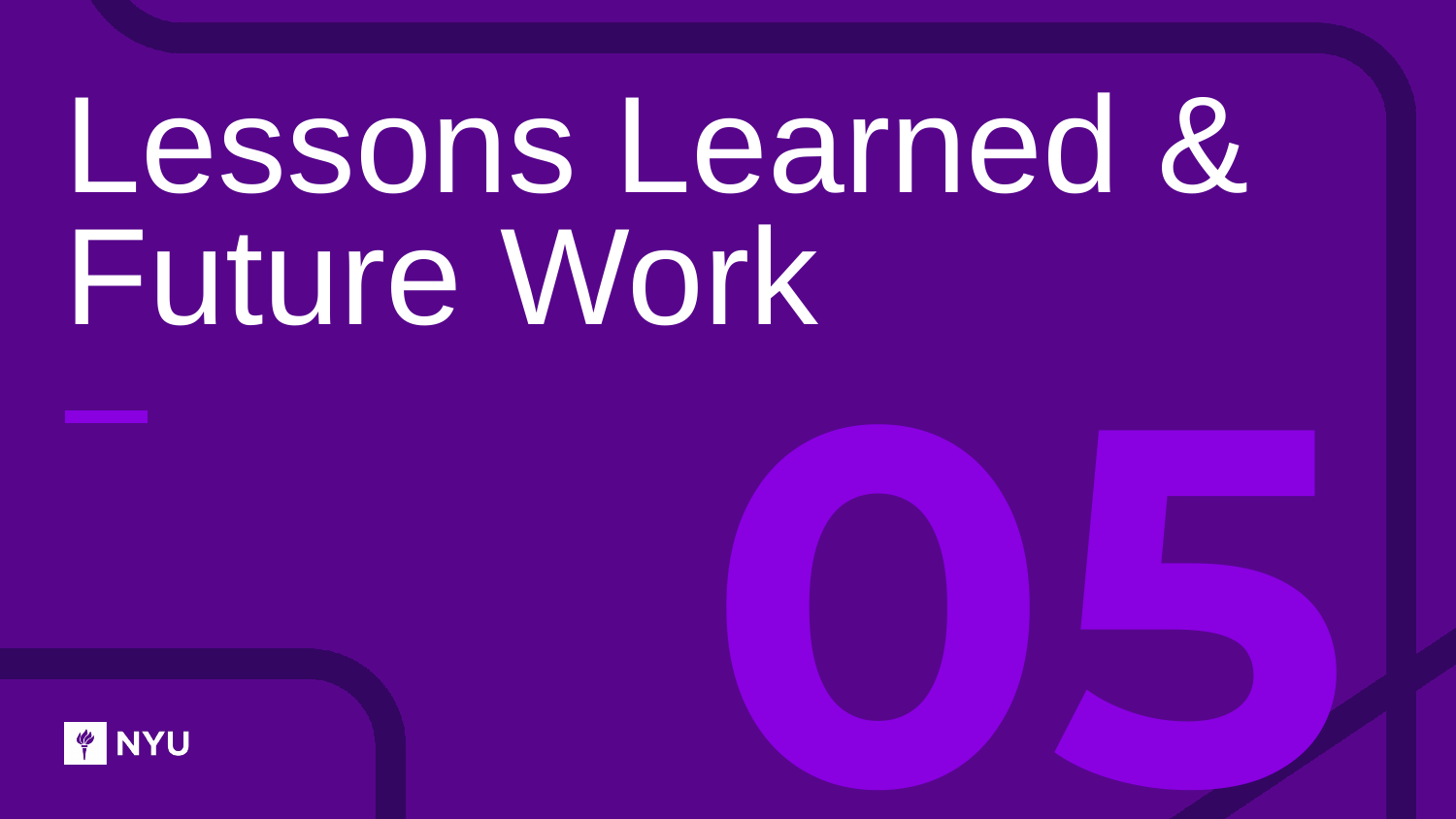

# Lessons Learned & Future Work
05